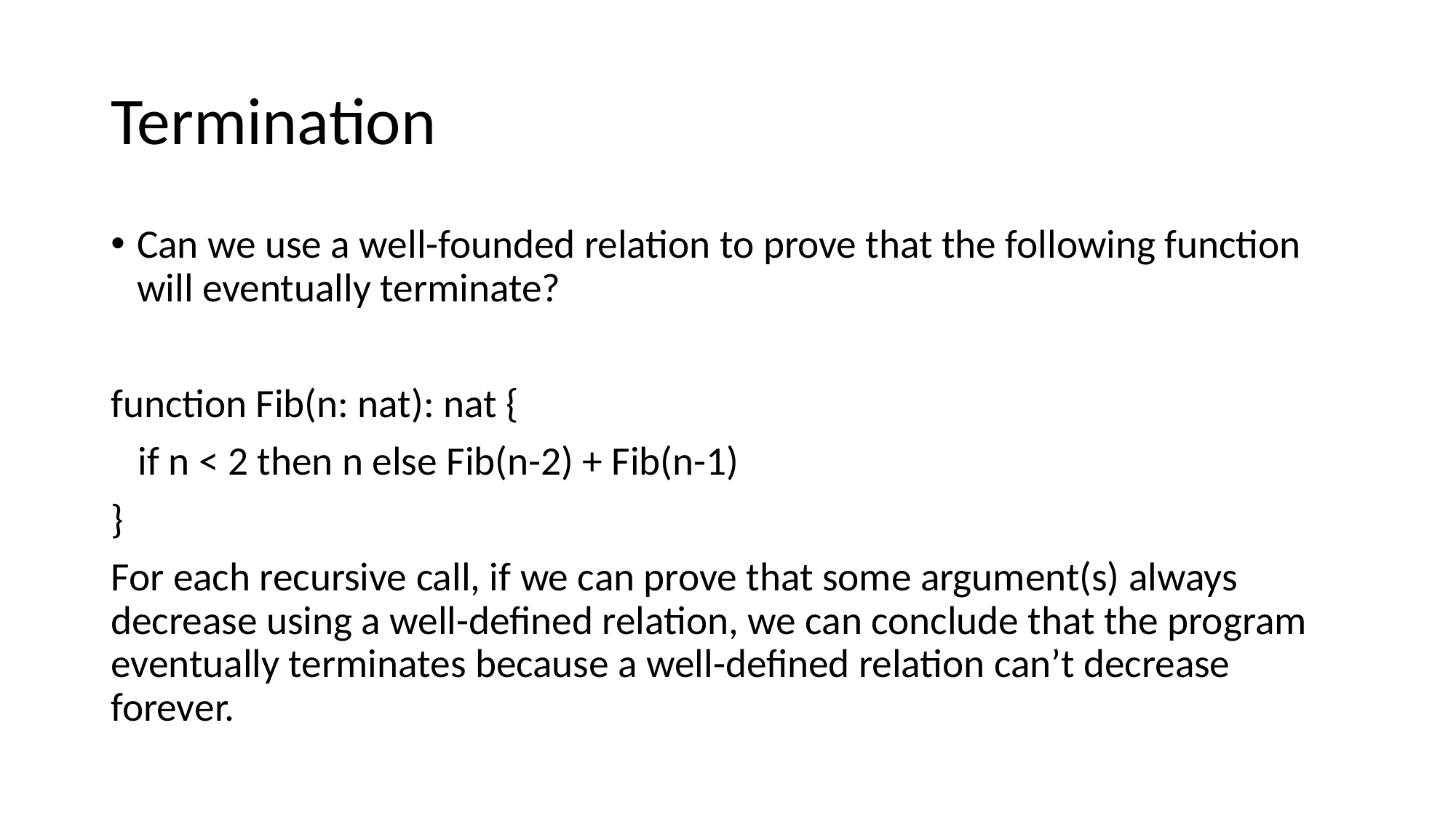

# Termination
Can we use a well-founded relation to prove that the following function will eventually terminate?

function Fib(n: nat): nat {
   if n < 2 then n else Fib(n-2) + Fib(n-1)
}
For each recursive call, if we can prove that some argument(s) always decrease using a well-defined relation, we can conclude that the program eventually terminates because a well-defined relation can’t decrease forever.